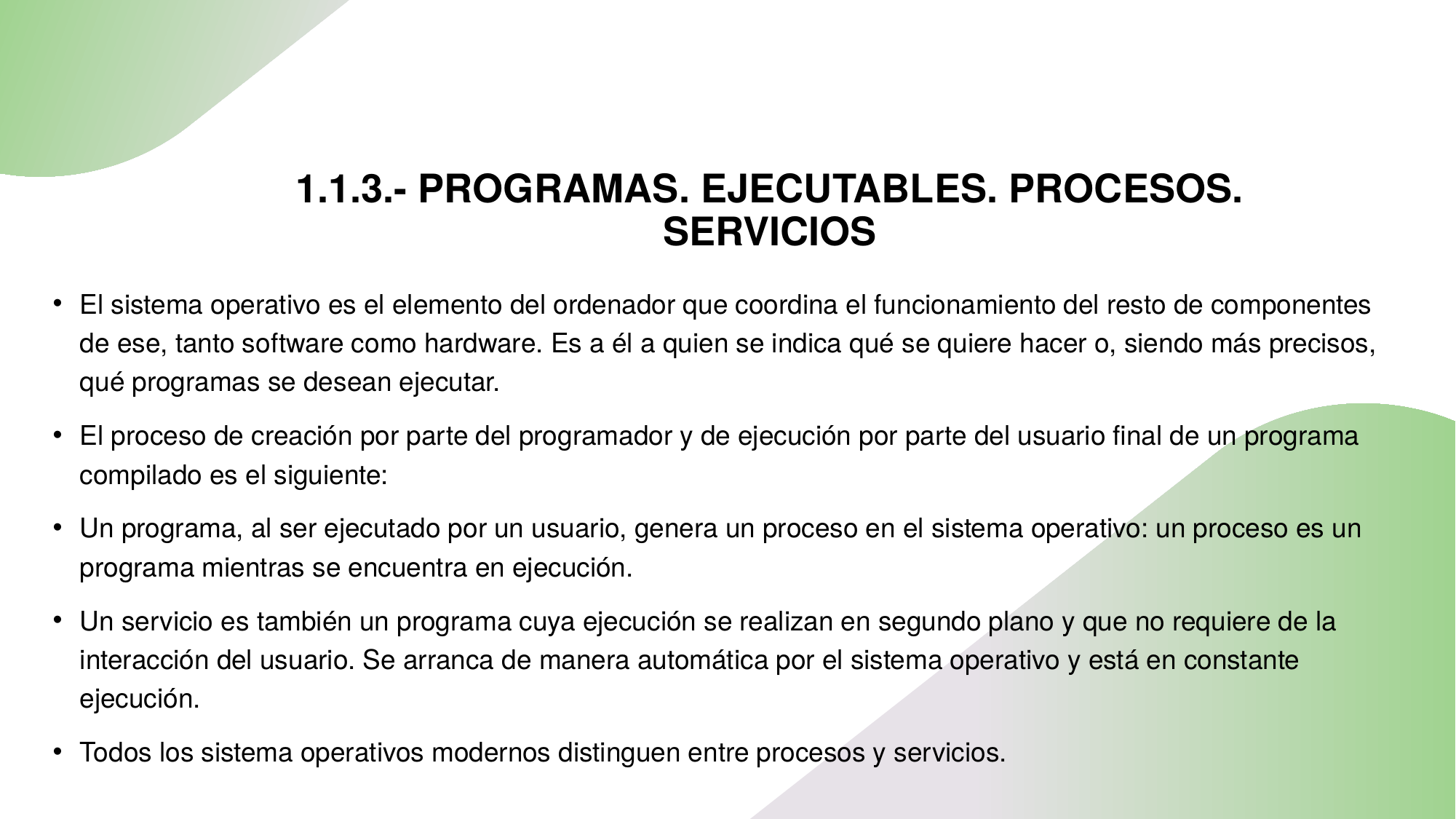

# 1.1.3.- PROGRAMAS. EJECUTABLES. PROCESOS. SERVICIOS
El sistema operativo es el elemento del ordenador que coordina el funcionamiento del resto de componentes de ese, tanto software como hardware. Es a él a quien se indica qué se quiere hacer o, siendo más precisos, qué programas se desean ejecutar.
El proceso de creación por parte del programador y de ejecución por parte del usuario final de un programa compilado es el siguiente:
Un programa, al ser ejecutado por un usuario, genera un proceso en el sistema operativo: un proceso es un programa mientras se encuentra en ejecución.
Un servicio es también un programa cuya ejecución se realizan en segundo plano y que no requiere de la interacción del usuario. Se arranca de manera automática por el sistema operativo y está en constante ejecución.
Todos los sistema operativos modernos distinguen entre procesos y servicios.